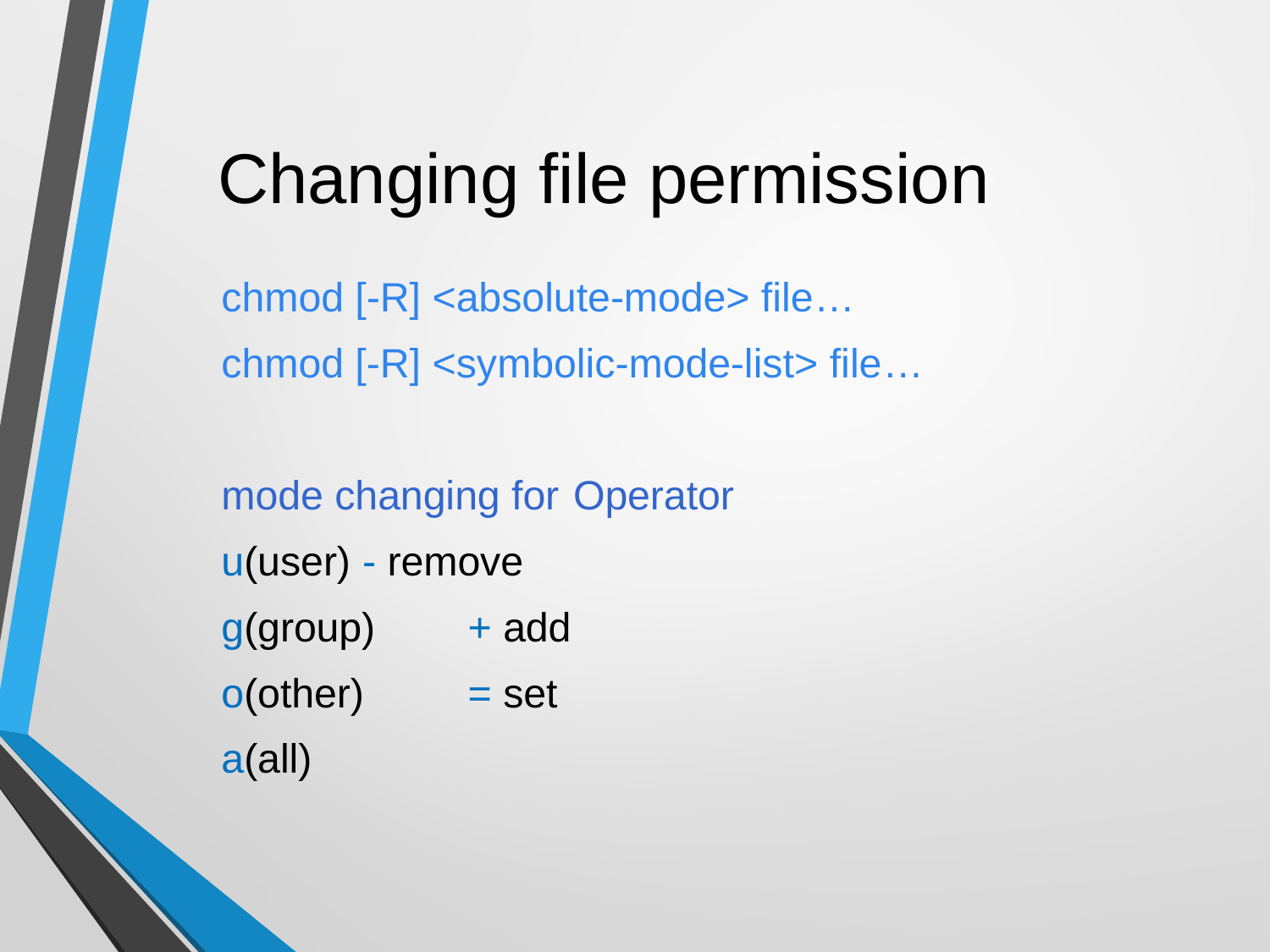

# Changing file permission
chmod [-R] <absolute-mode> file…
chmod [-R] <symbolic-mode-list> file…

mode changing for 		Operator
u(user)					- remove
g(group)					+ add
o(other)					= set
a(all)